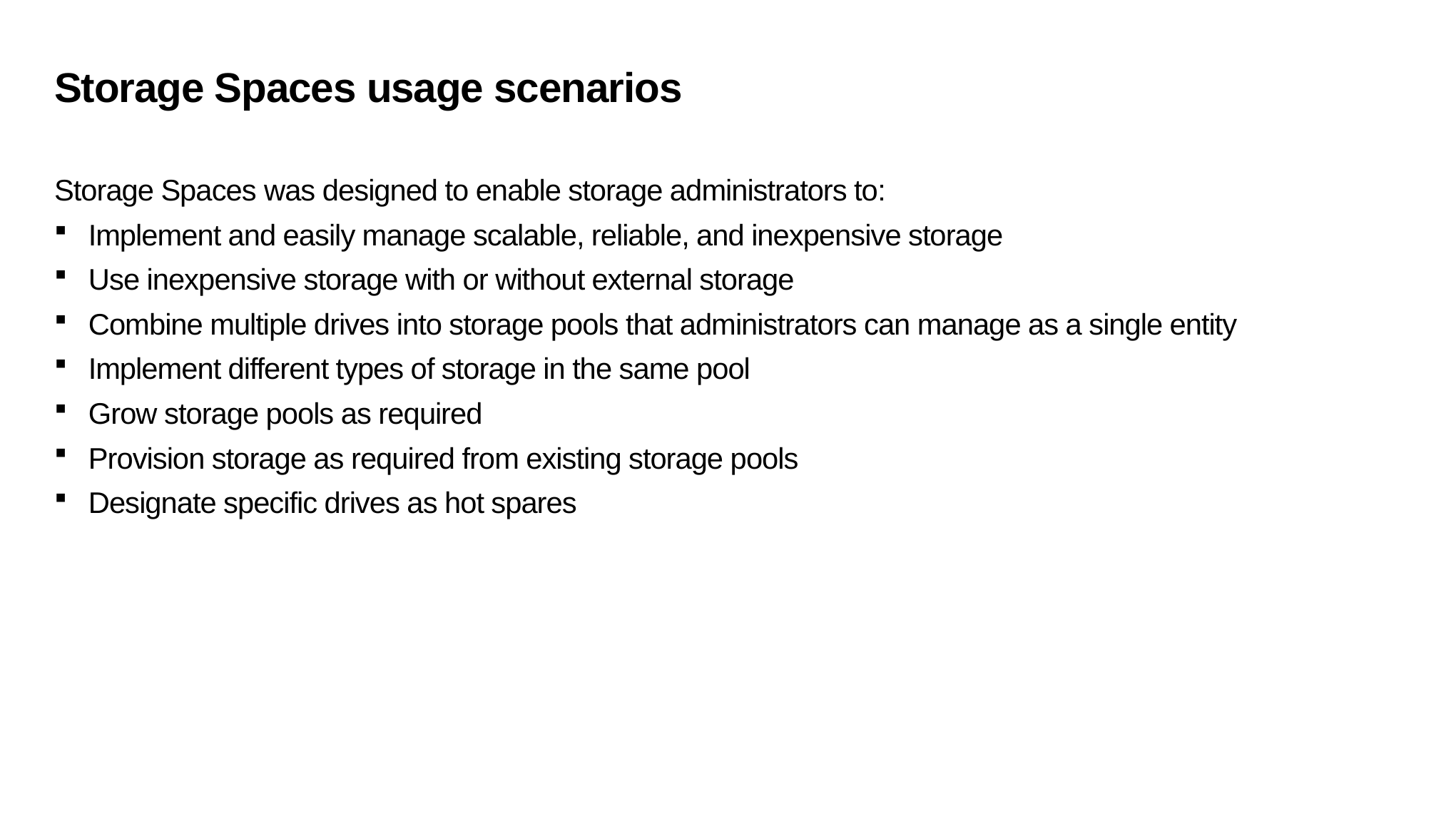

# Storage Spaces usage scenarios
Storage Spaces was designed to enable storage administrators to:
Implement and easily manage scalable, reliable, and inexpensive storage
Use inexpensive storage with or without external storage
Combine multiple drives into storage pools that administrators can manage as a single entity
Implement different types of storage in the same pool
Grow storage pools as required
Provision storage as required from existing storage pools
Designate specific drives as hot spares